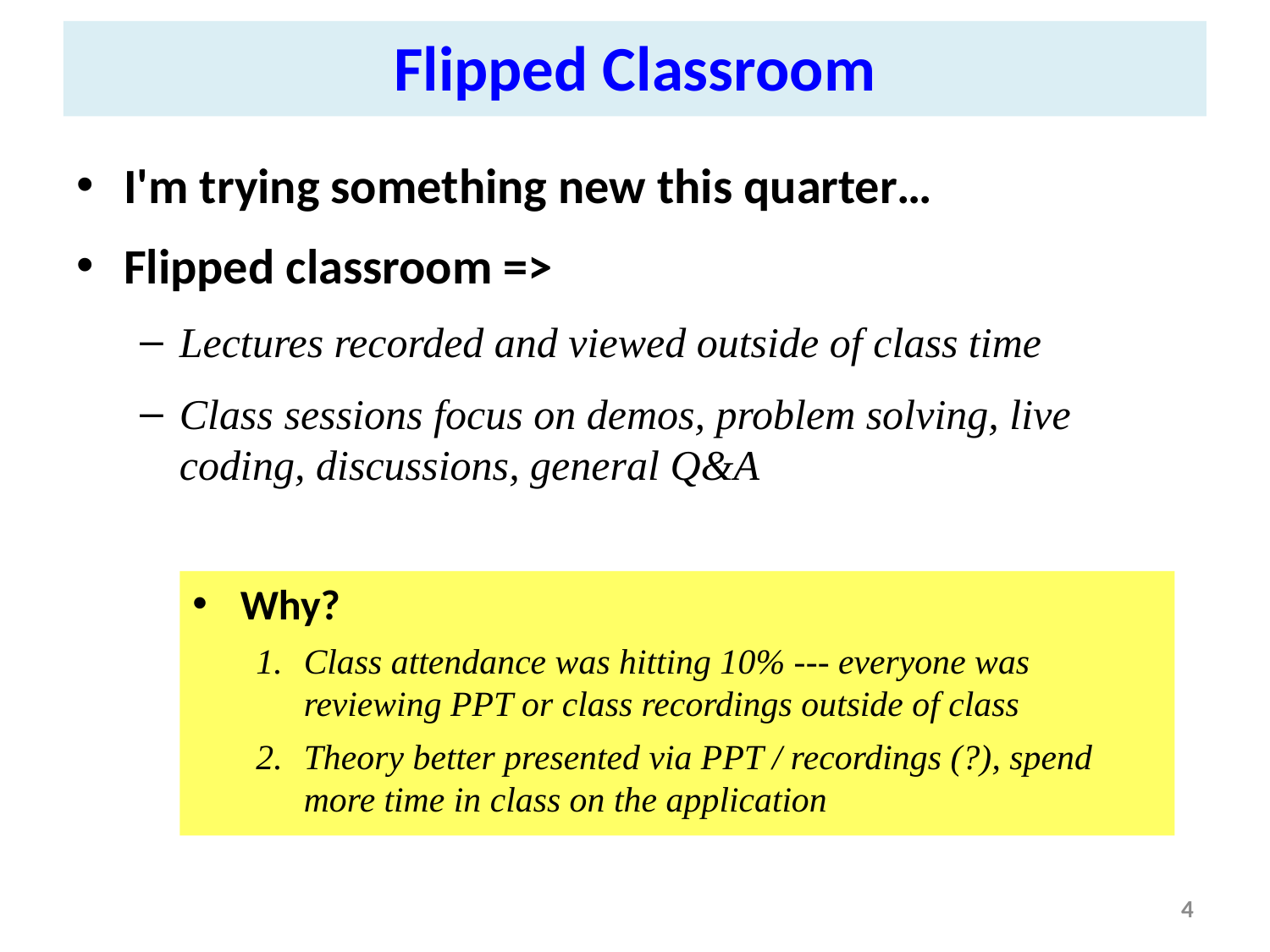

Flipped Classroom
I'm trying something new this quarter…
Flipped classroom =>
Lectures recorded and viewed outside of class time
Class sessions focus on demos, problem solving, live coding, discussions, general Q&A

Why?
Class attendance was hitting 10% --- everyone was reviewing PPT or class recordings outside of class
Theory better presented via PPT / recordings (?), spend more time in class on the application
4